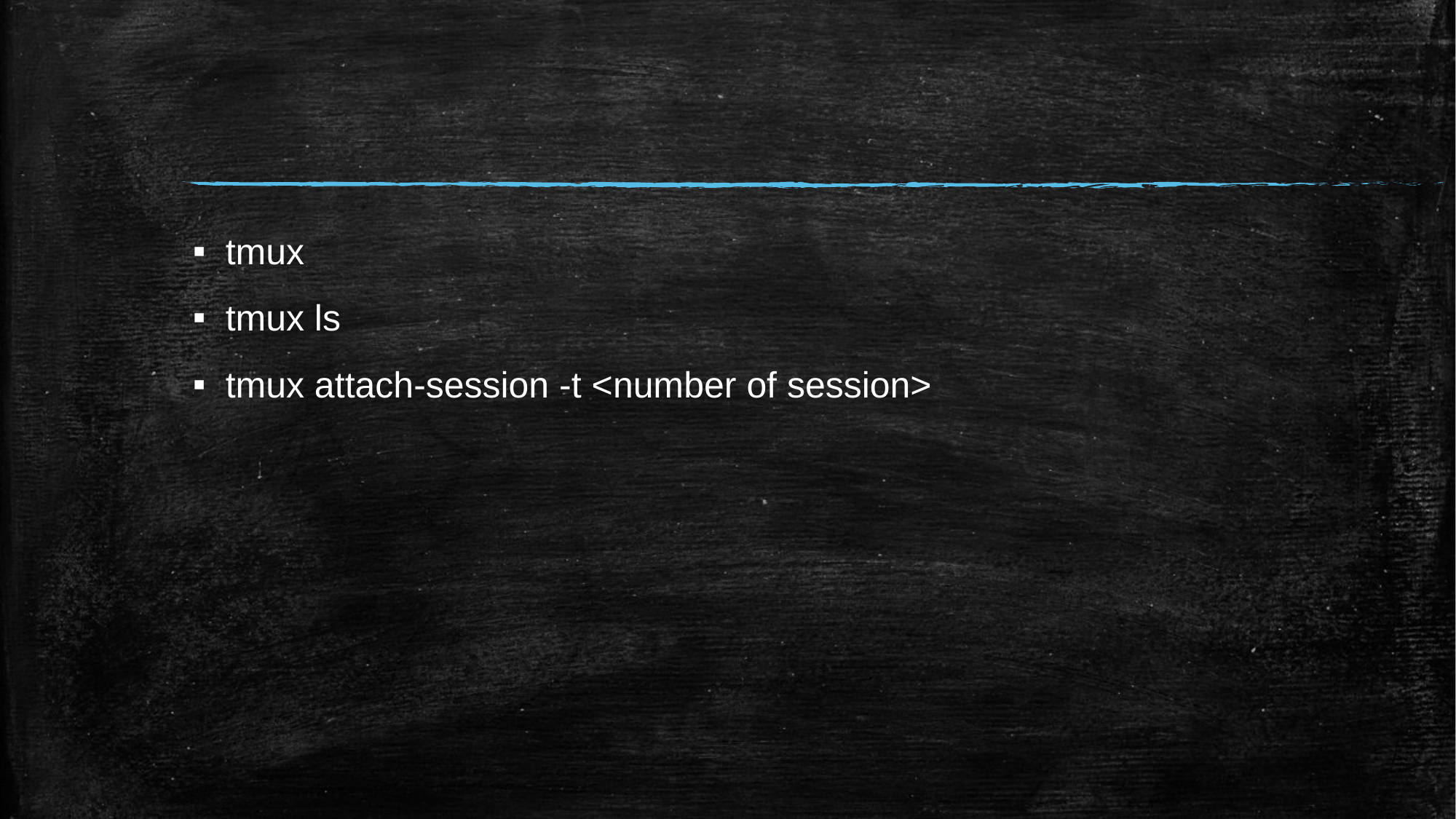

#
tmux
tmux ls
tmux attach-session -t <number of session>